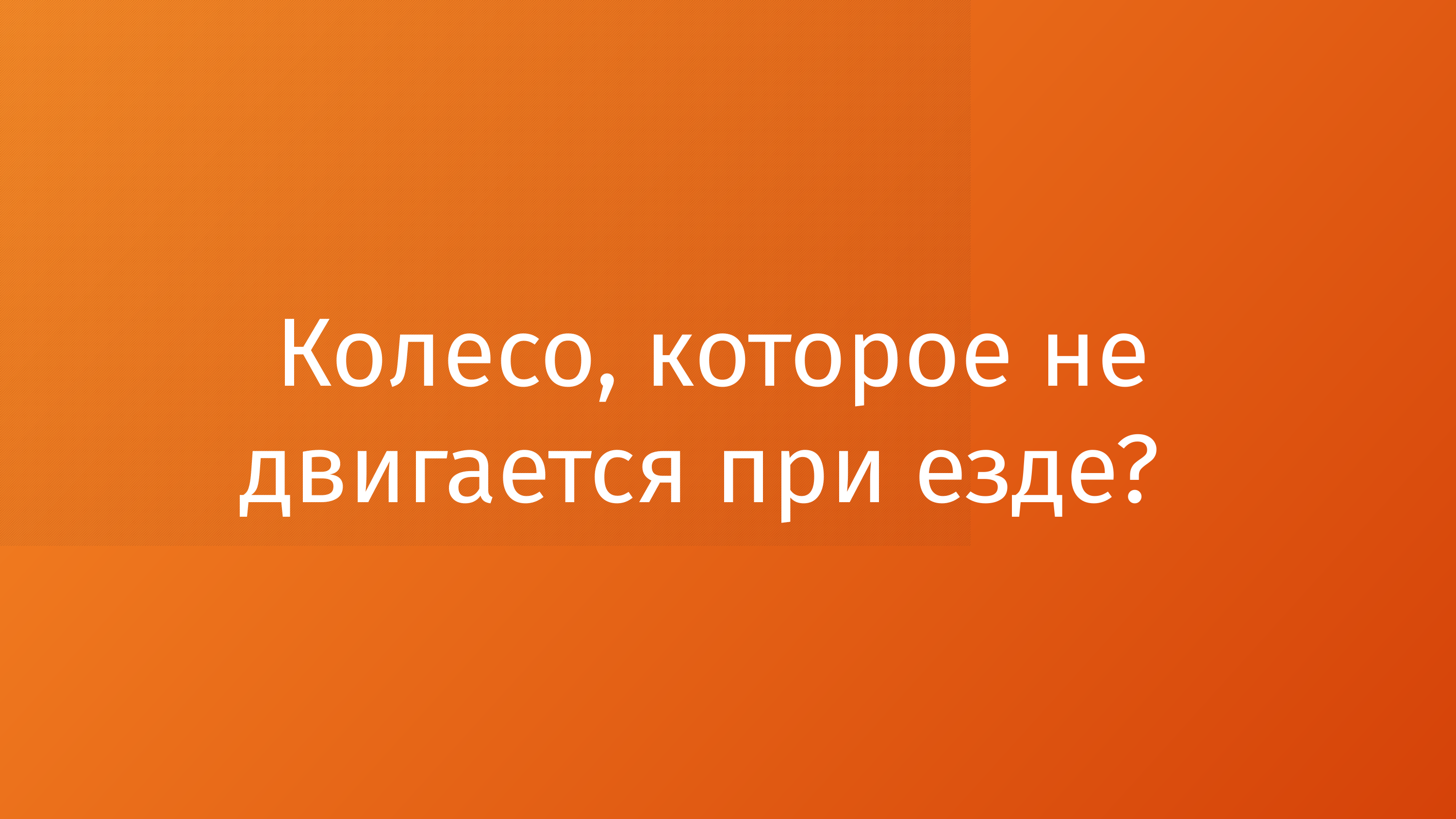

# Колесо, которое не двигается при езде?